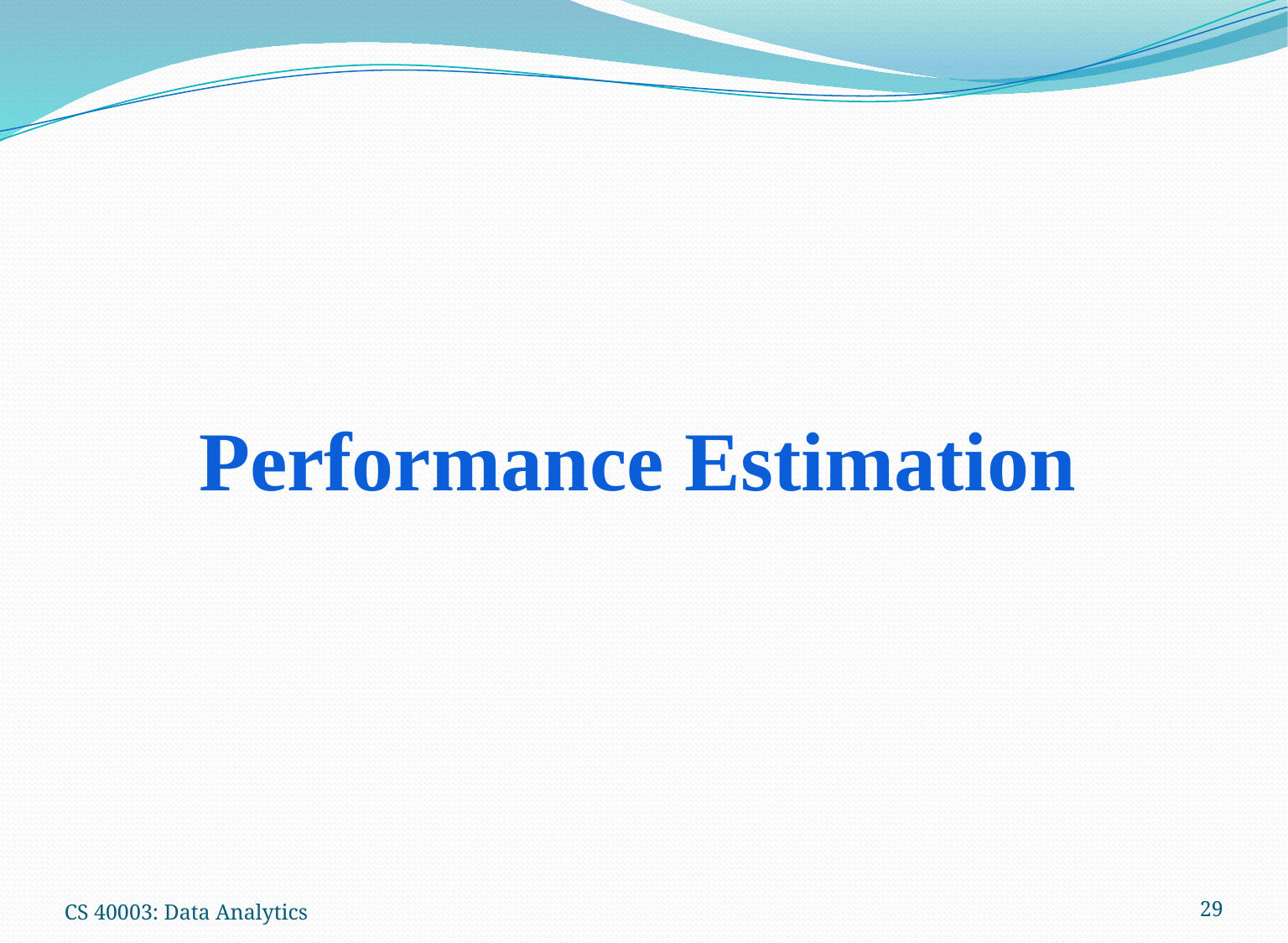

Performance Estimation
CS 40003: Data Analytics
29